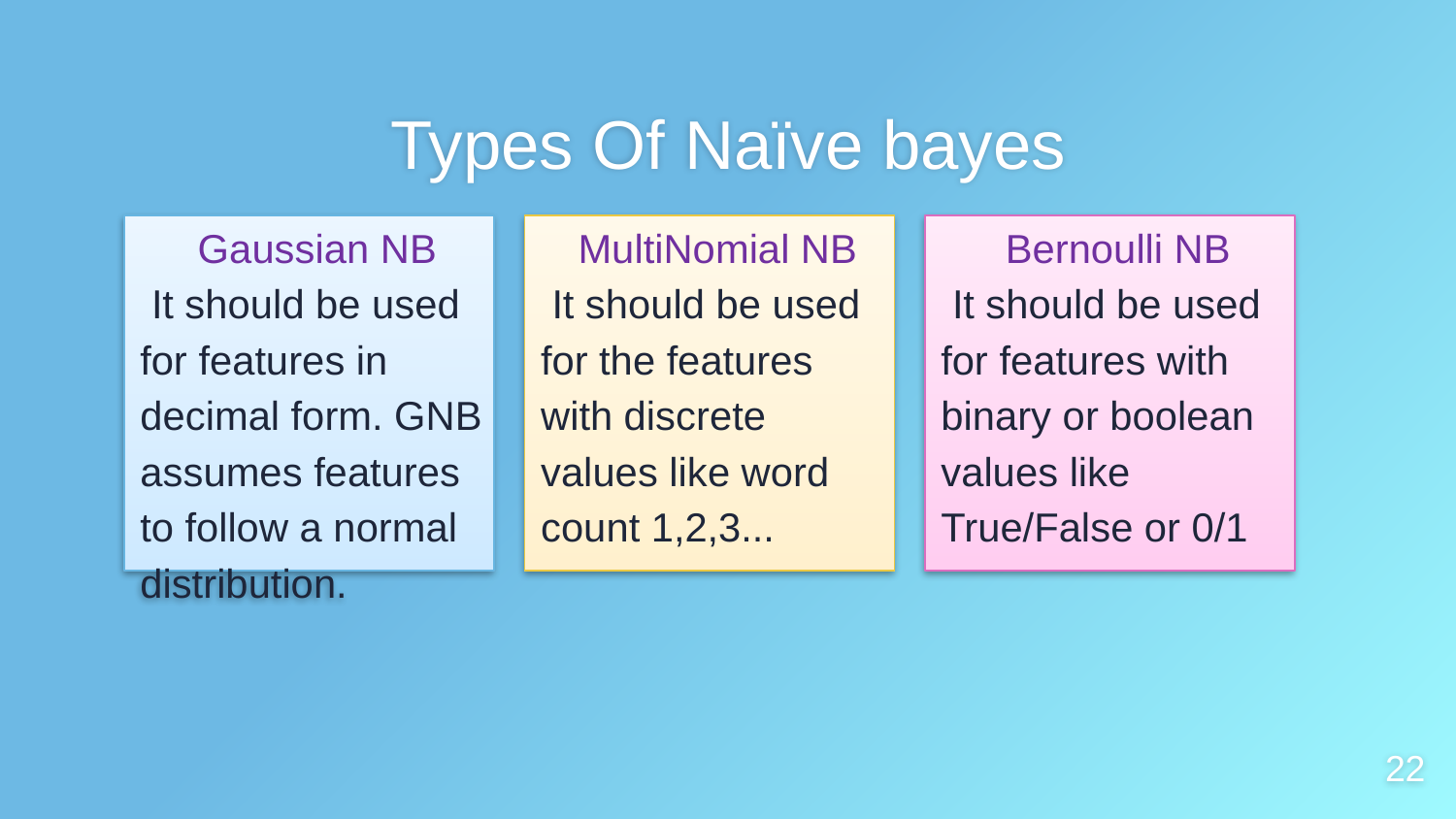

# Types Of Naïve bayes
Gaussian NB
 It should be used for features in decimal form. GNB assumes features to follow a normal distribution.
MultiNomial NB
 It should be used for the features with discrete values like word count 1,2,3...
Bernoulli NB
 It should be used for features with binary or boolean values like True/False or 0/1
22